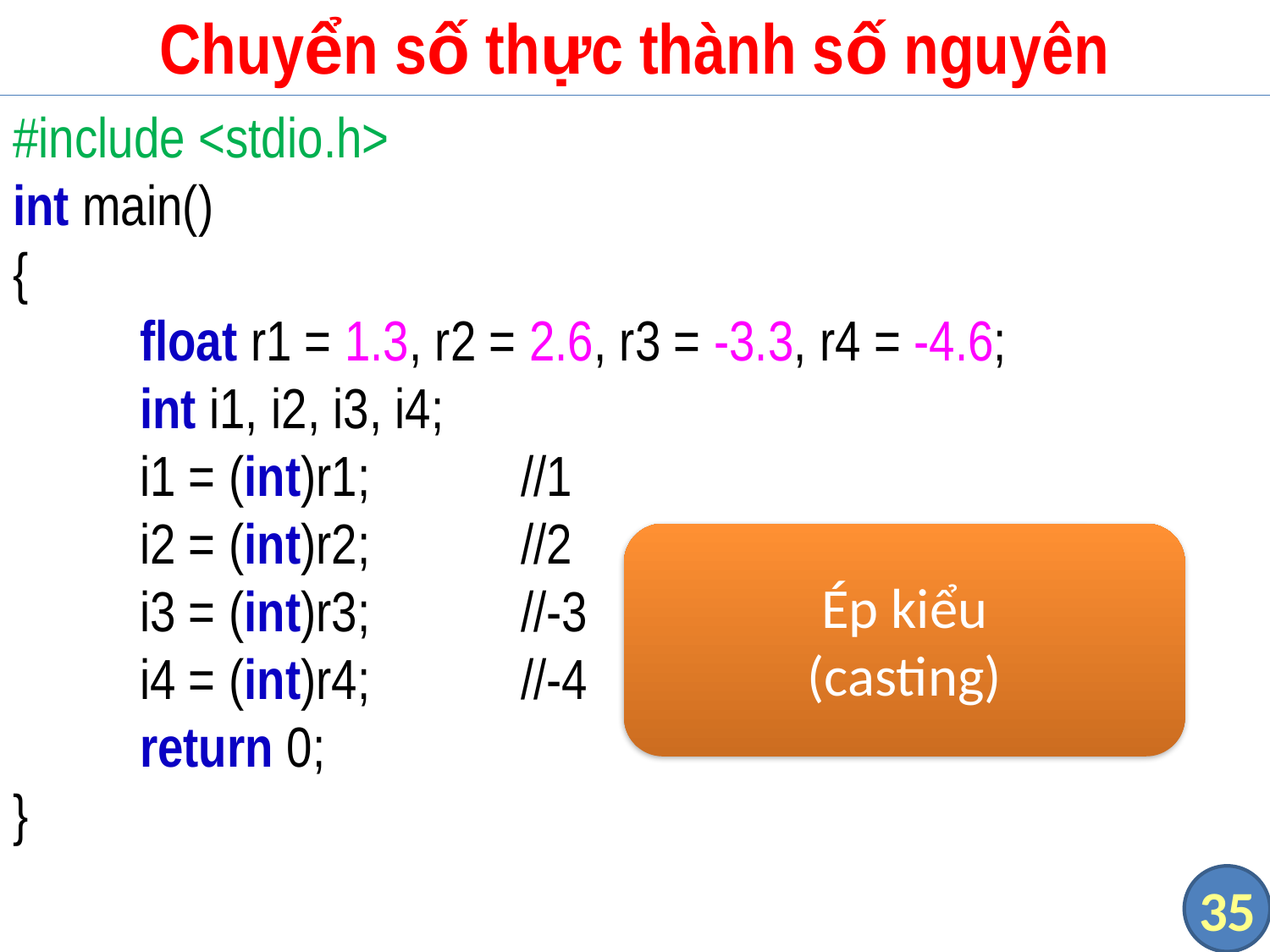

# Chuyển số thực thành số nguyên
#include <stdio.h>
int main()
{
	float r1 = 1.3, r2 = 2.6, r3 = -3.3, r4 = -4.6;
	int i1, i2, i3, i4;
	i1 = (int)r1;		//1
	i2 = (int)r2;		//2
	i3 = (int)r3;		//-3
	i4 = (int)r4;		//-4
	return 0;
}
Ép kiểu
(casting)
35